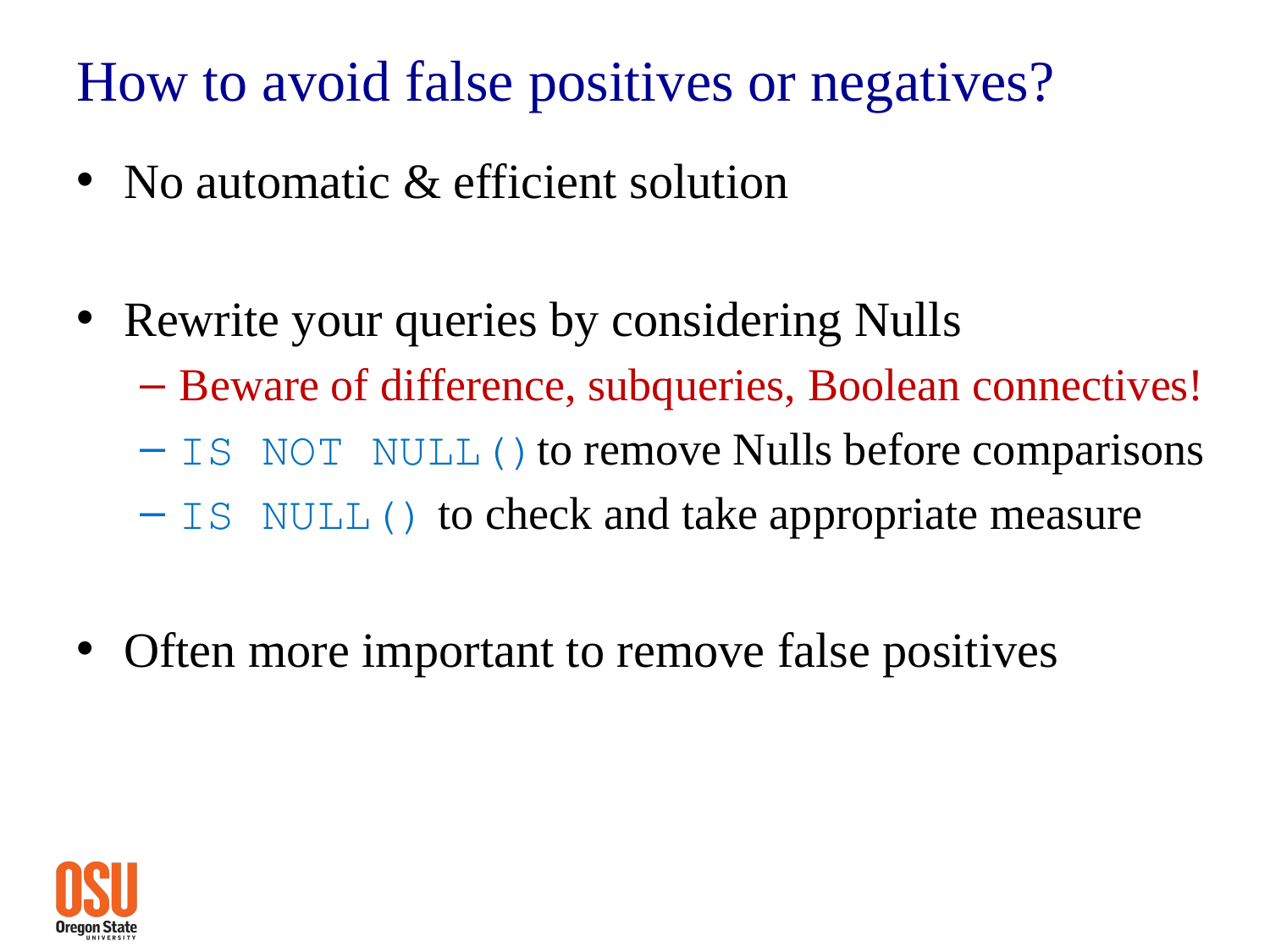

# How to avoid false positives or negatives?
No automatic & efficient solution

Rewrite your queries by considering Nulls
Beware of difference, subqueries, Boolean connectives!
IS NOT NULL()to remove Nulls before comparisons
IS NULL() to check and take appropriate measure

Often more important to remove false positives